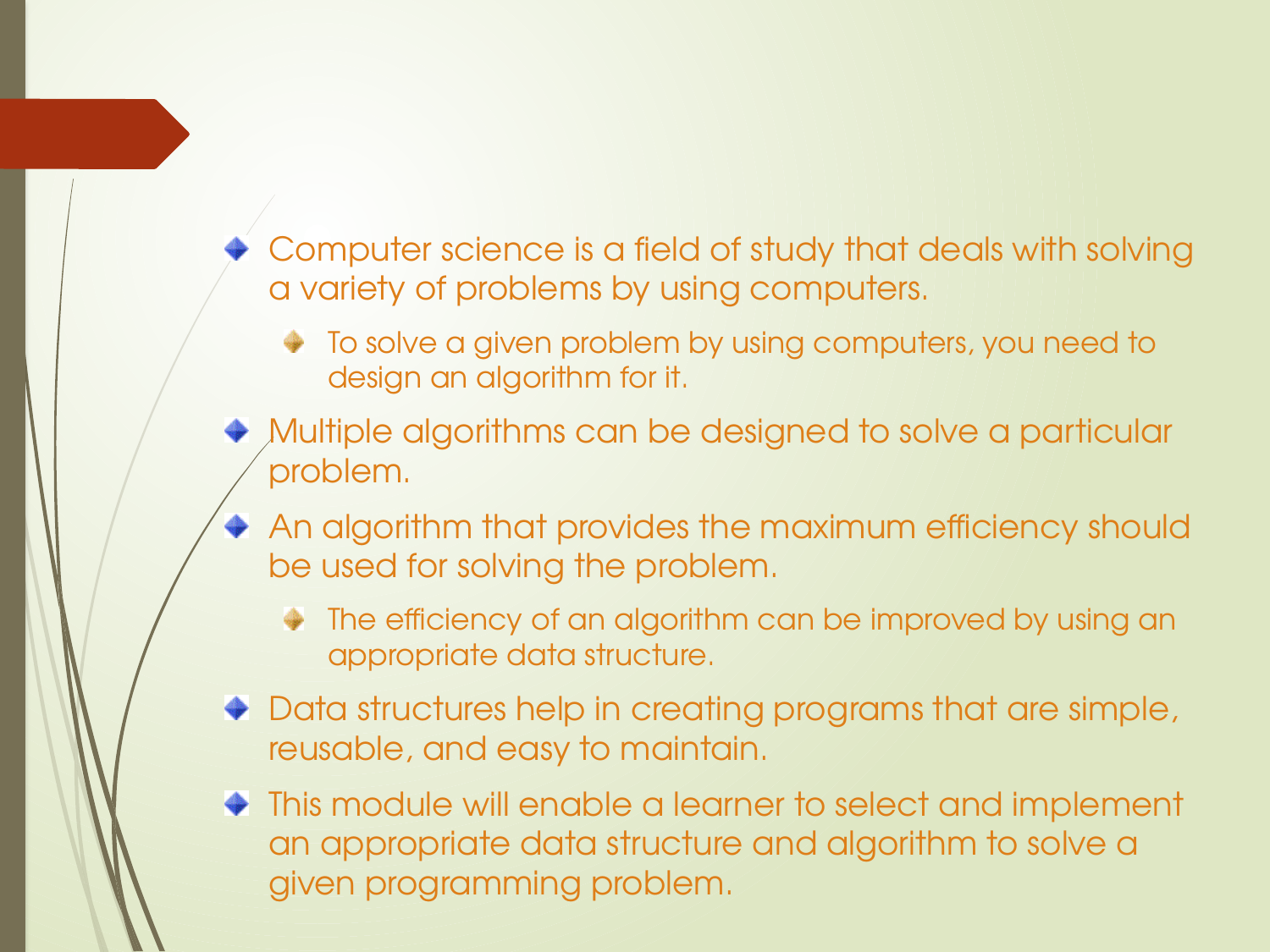

Computer science is a field of study that deals with solving a variety of problems by using computers.
To solve a given problem by using computers, you need to design an algorithm for it.
Multiple algorithms can be designed to solve a particular problem.
An algorithm that provides the maximum efficiency should be used for solving the problem.
The efficiency of an algorithm can be improved by using an appropriate data structure.
Data structures help in creating programs that are simple, reusable, and easy to maintain.
This module will enable a learner to select and implement an appropriate data structure and algorithm to solve a given programming problem.